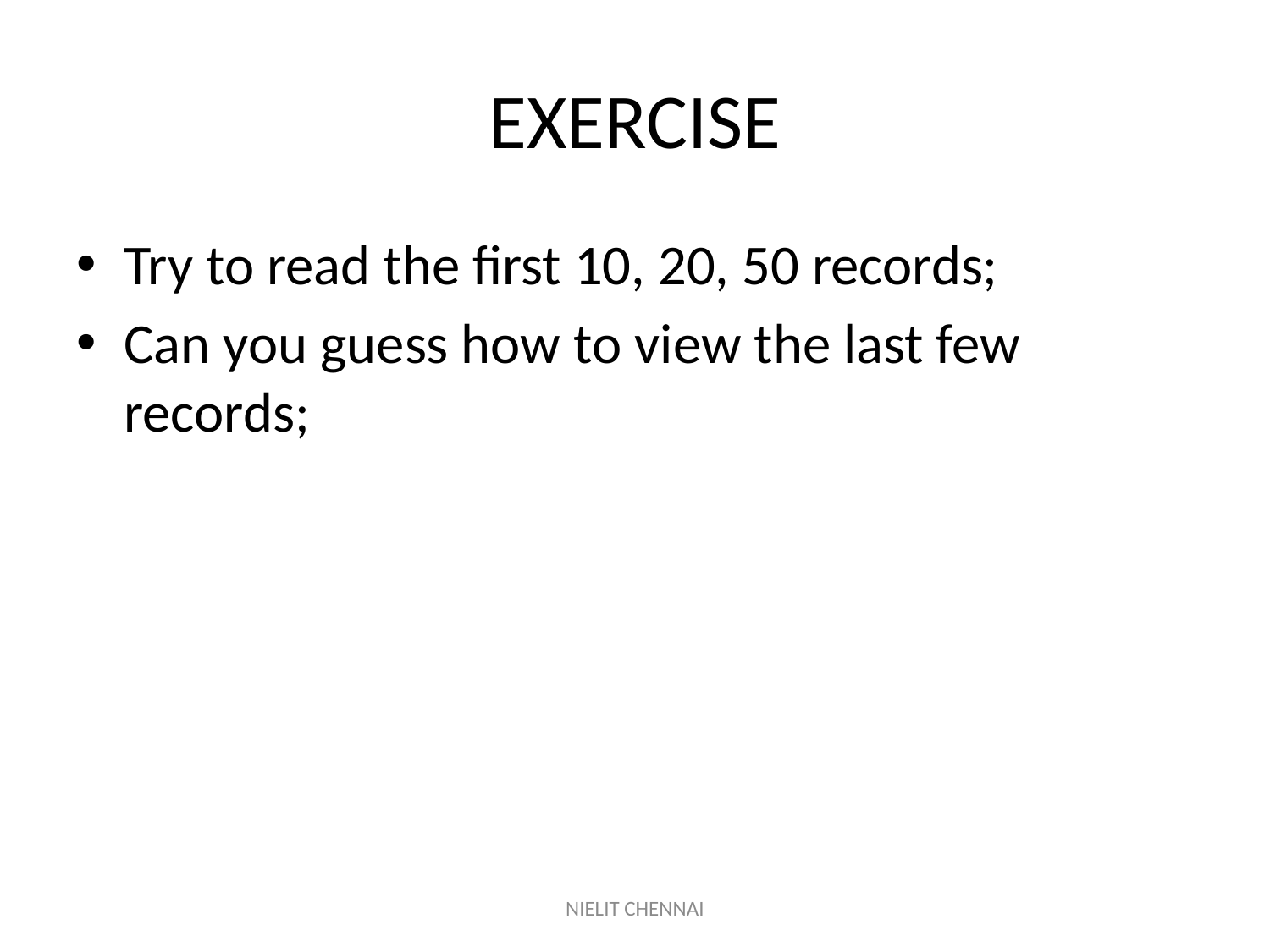

# EXERCISE
Try to read the first 10, 20, 50 records;
Can you guess how to view the last few records;
NIELIT CHENNAI